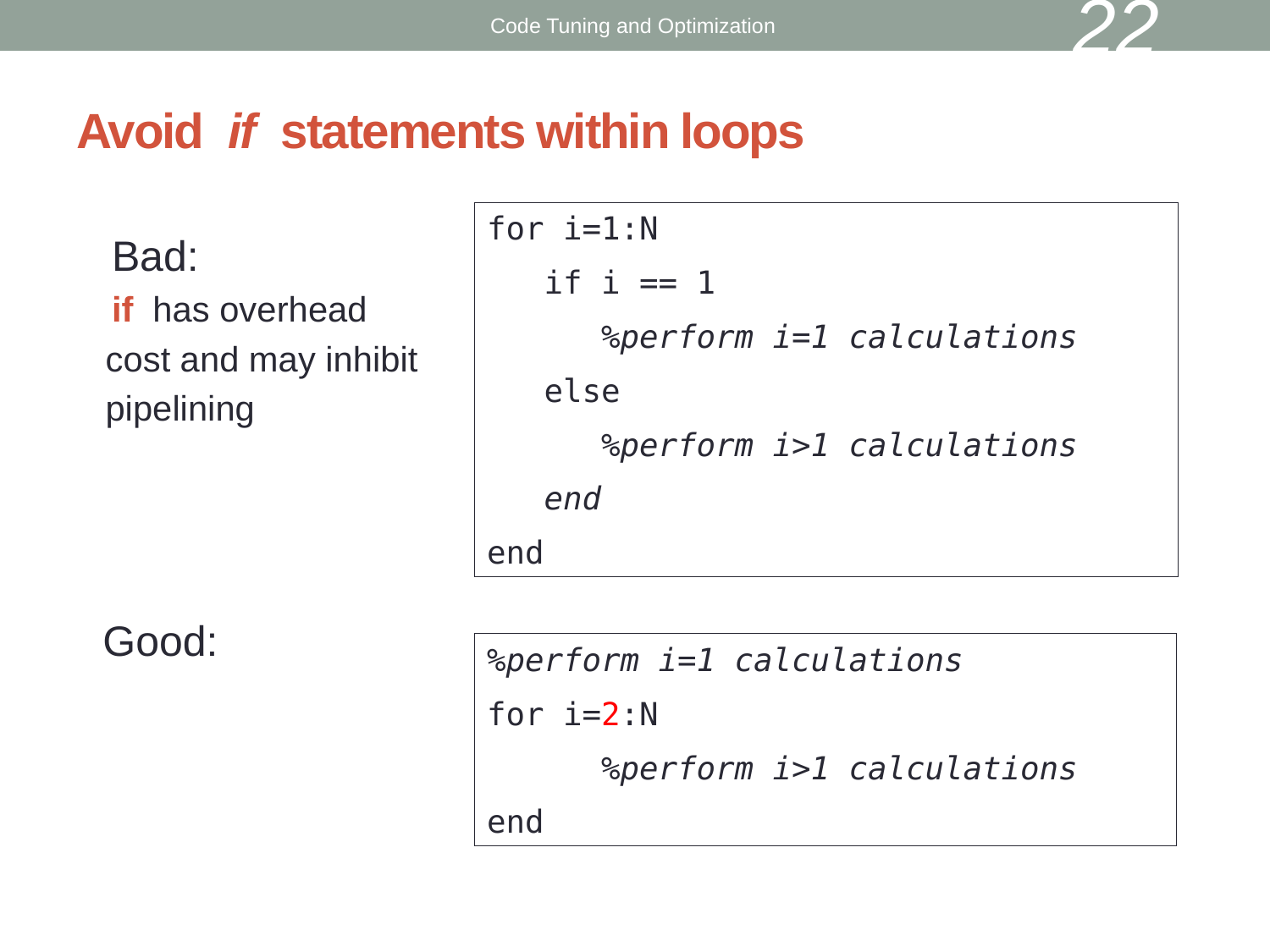

22
Code Tuning and Optimization
# Avoid  if  statements within loops

   Bad:
    if  has overhead
   cost and may inhibit
   pipelining

   Good:
for i=1:N
   if i == 1
      %perform i=1 calculations
   else
      %perform i>1 calculations
   end
end
%perform i=1 calculations
for i=2:N
      %perform i>1 calculations
end